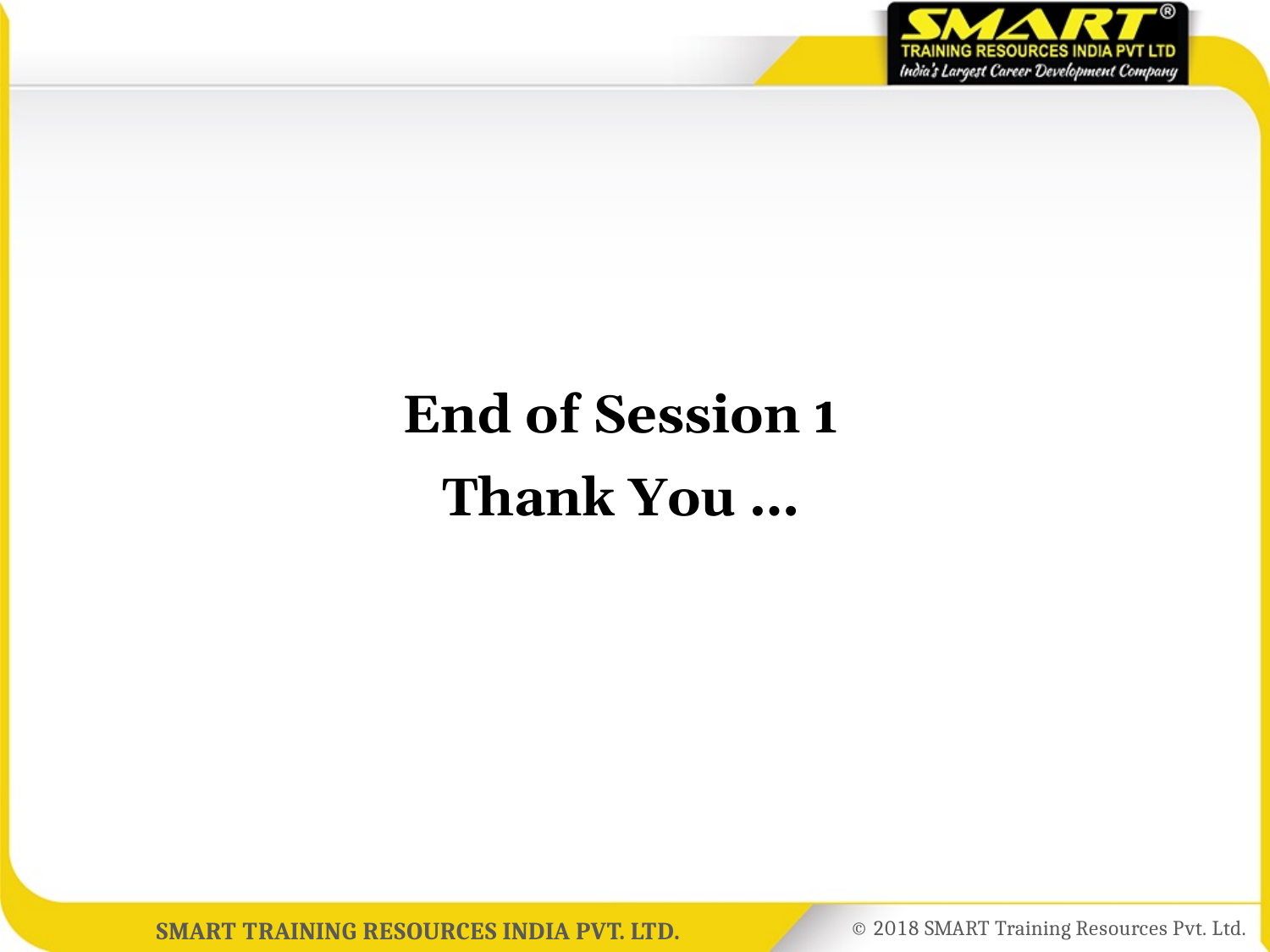

End of Session 1
Thank You …